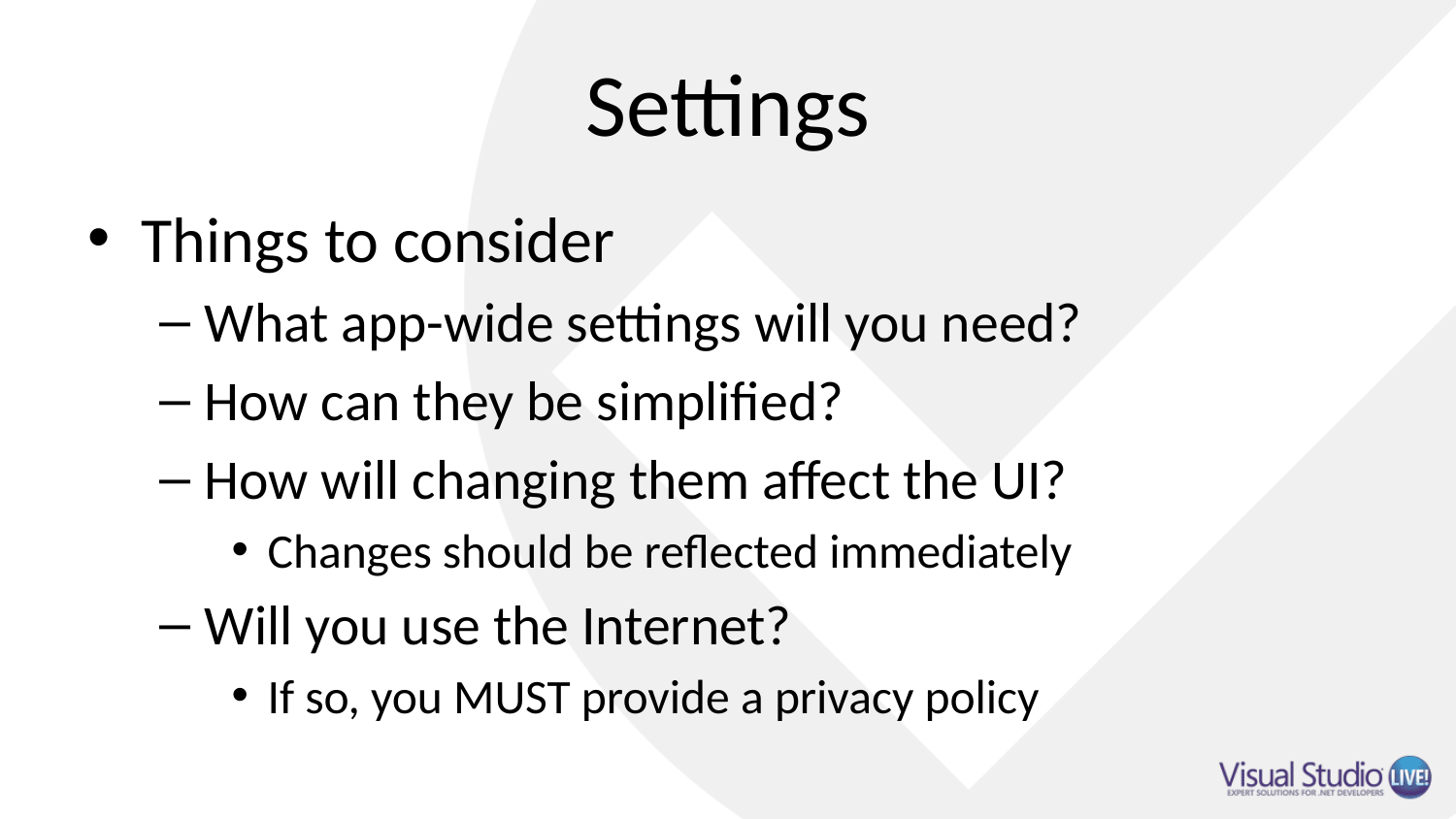

# Settings
Things to consider
What app-wide settings will you need?
How can they be simplified?
How will changing them affect the UI?
Changes should be reflected immediately
Will you use the Internet?
If so, you MUST provide a privacy policy